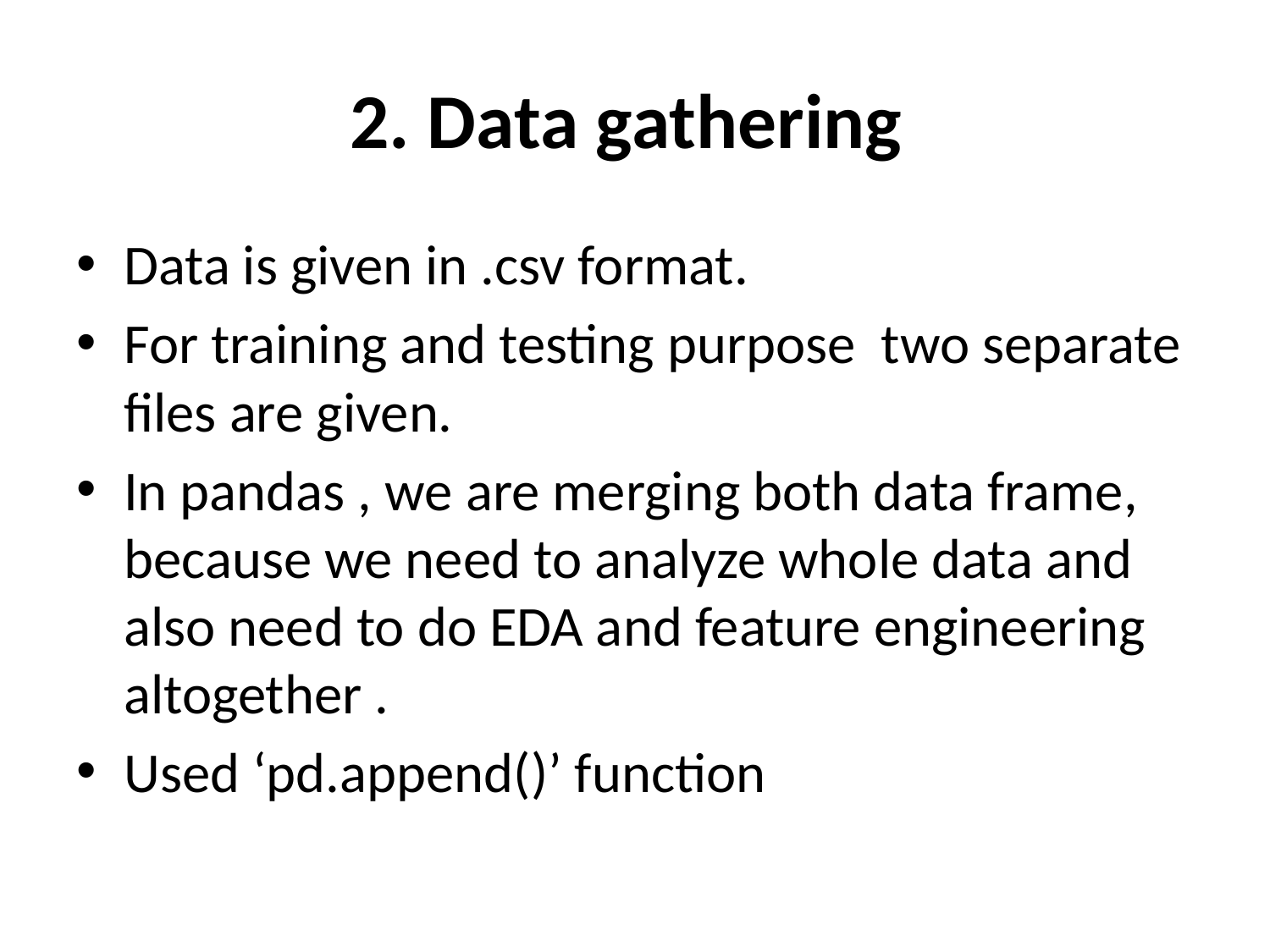

# 2. Data gathering
Data is given in .csv format.
For training and testing purpose  two separate files are given.
In pandas , we are merging both data frame, because we need to analyze whole data and also need to do EDA and feature engineering altogether .
Used ‘pd.append()’ function